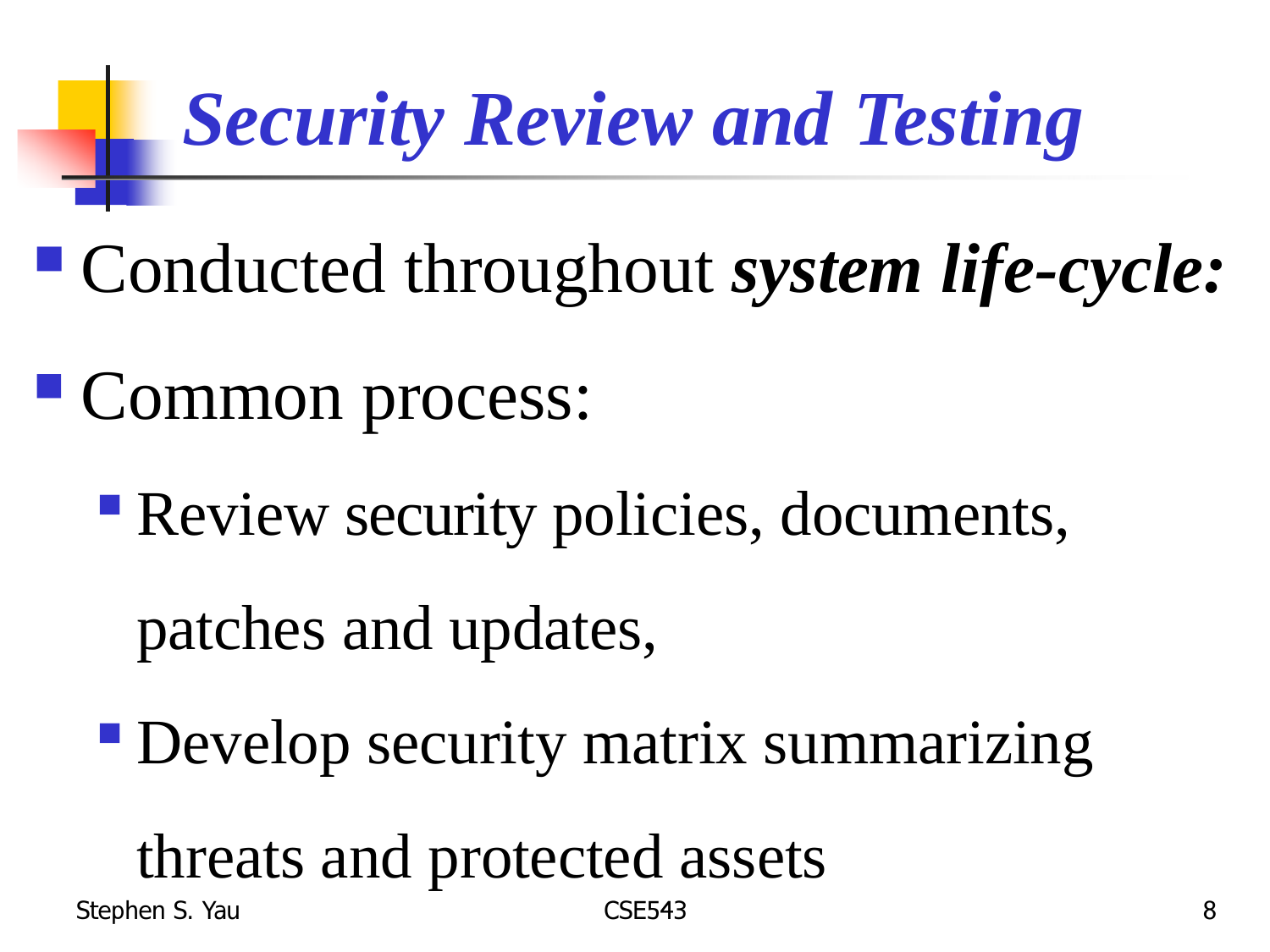

# Security Review and Testing
Conducted throughout system life-cycle:
Common process:
Review security policies, documents, patches and updates,
Develop security matrix summarizing threats and protected assets
CSE543
8
Stephen S. Yau